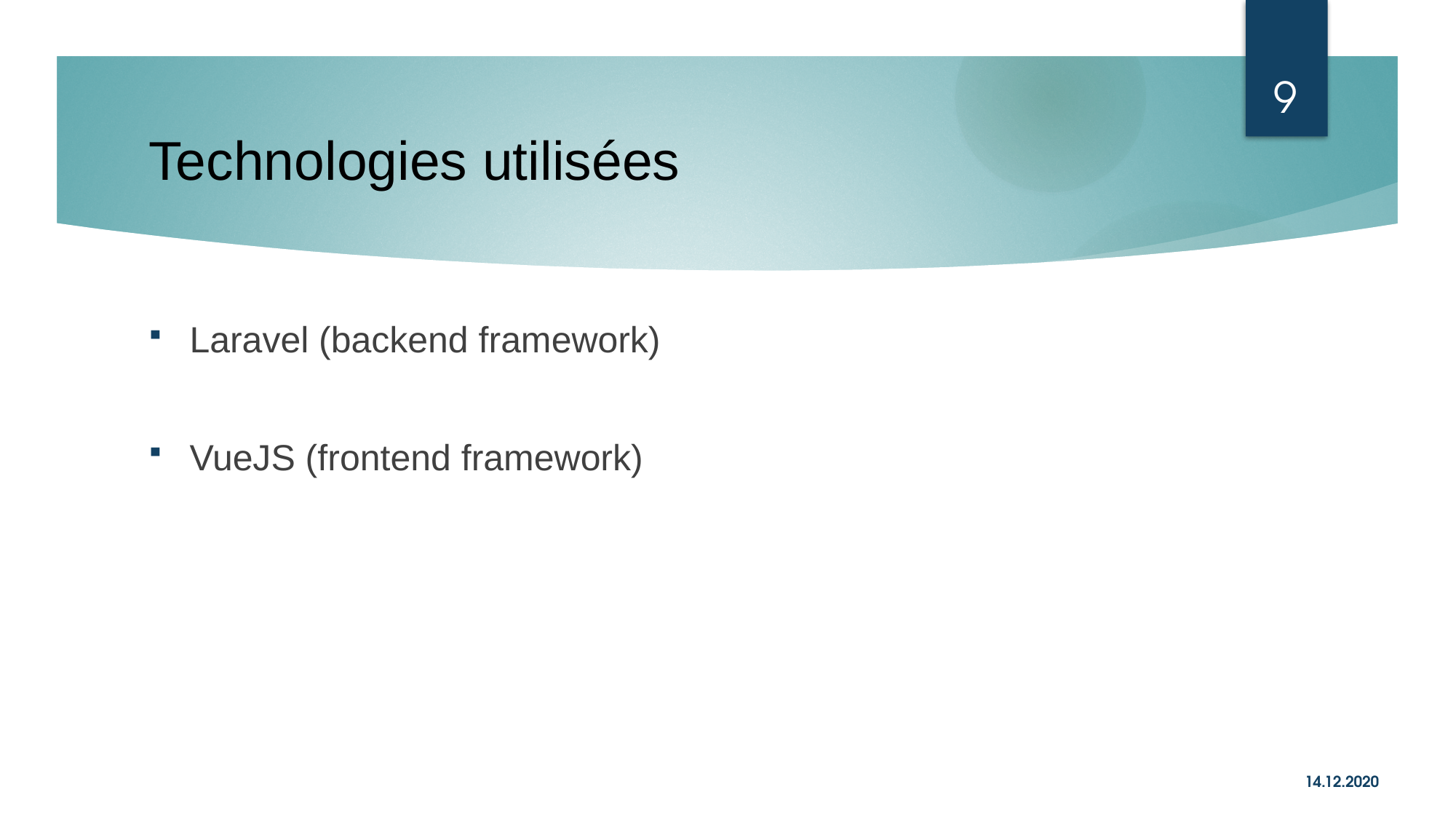

9
# Technologies utilisées
Laravel (backend framework)

VueJS (frontend framework)

14.12.2020